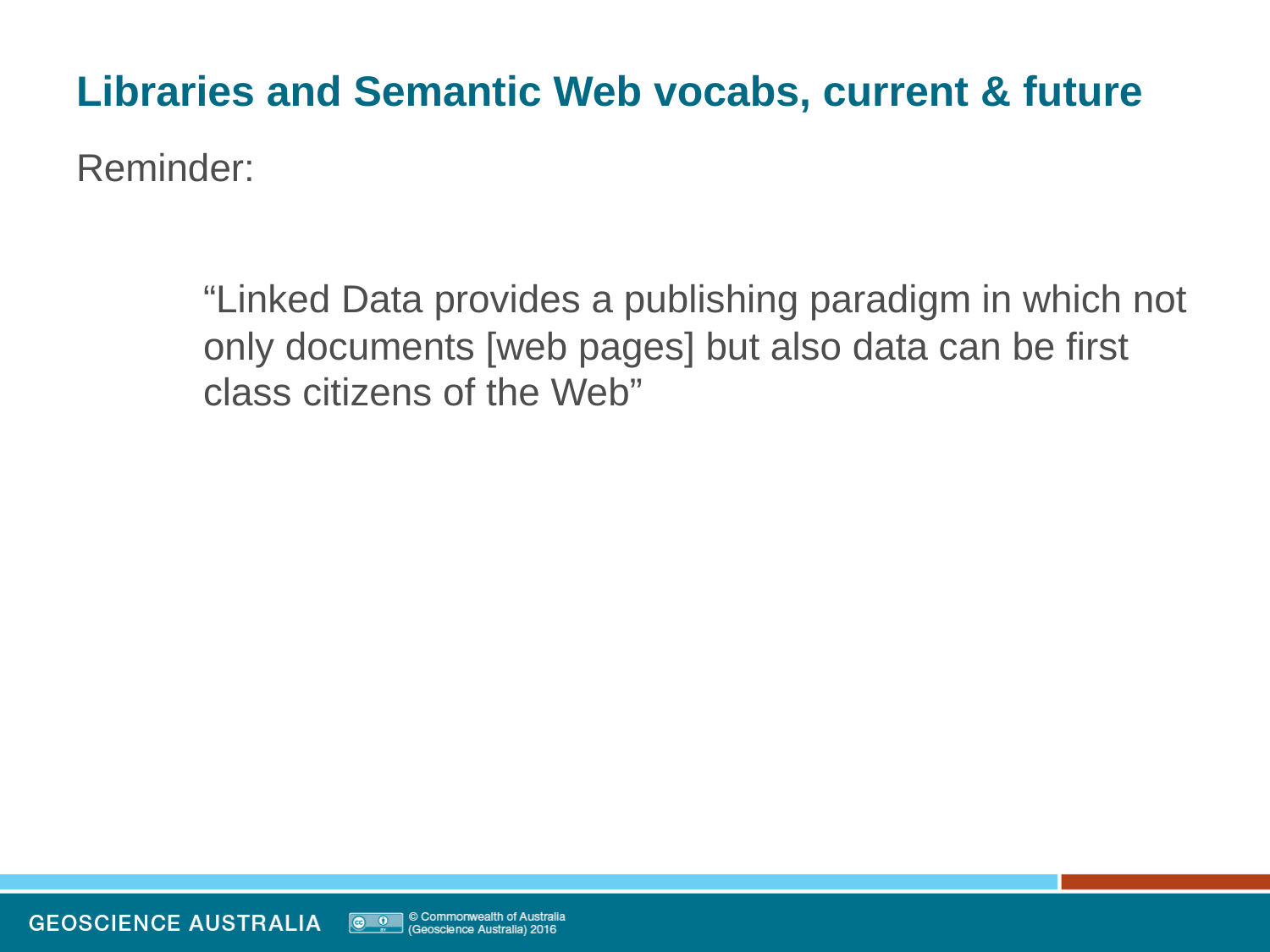

# Libraries and Semantic Web vocabs, current & future
Reminder:

	“Linked Data provides a publishing paradigm in which not 	only documents [web pages] but also data can be first 	class citizens of the Web”